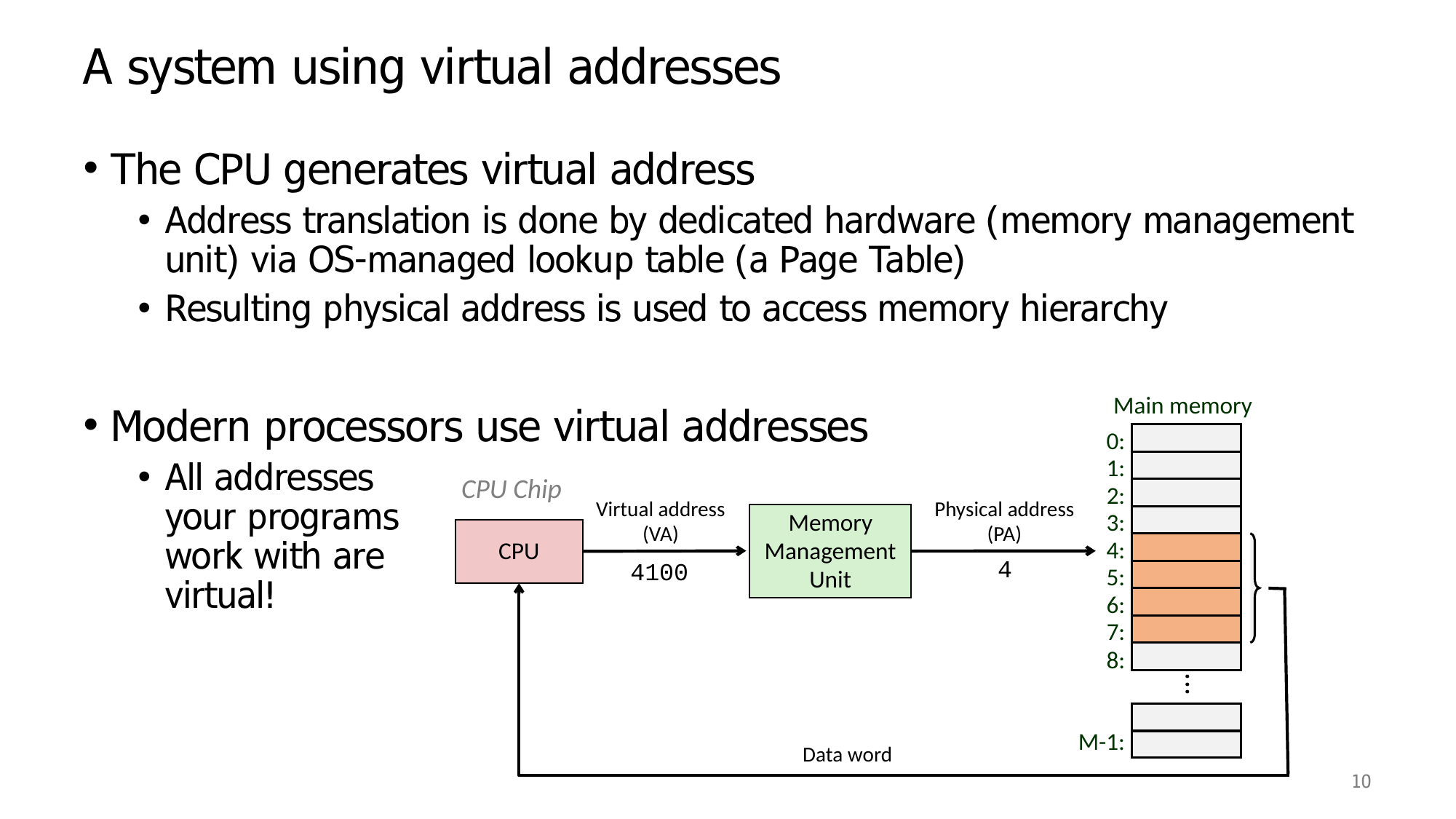

# A system using virtual addresses
The CPU generates virtual address
Address translation is done by dedicated hardware (memory management unit) via OS-managed lookup table (a Page Table)
Resulting physical address is used to access memory hierarchy

Modern processors use virtual addresses
All addresses
your programs
work with are
virtual!
Main memory
0:

1:

CPU Chip
2:

Virtual address
(VA)
Physical address
(PA)
Memory
Management
Unit
3:

CPU
4:

4
4100
5:

6:

7:

8:
...

M-1:

Data word
10